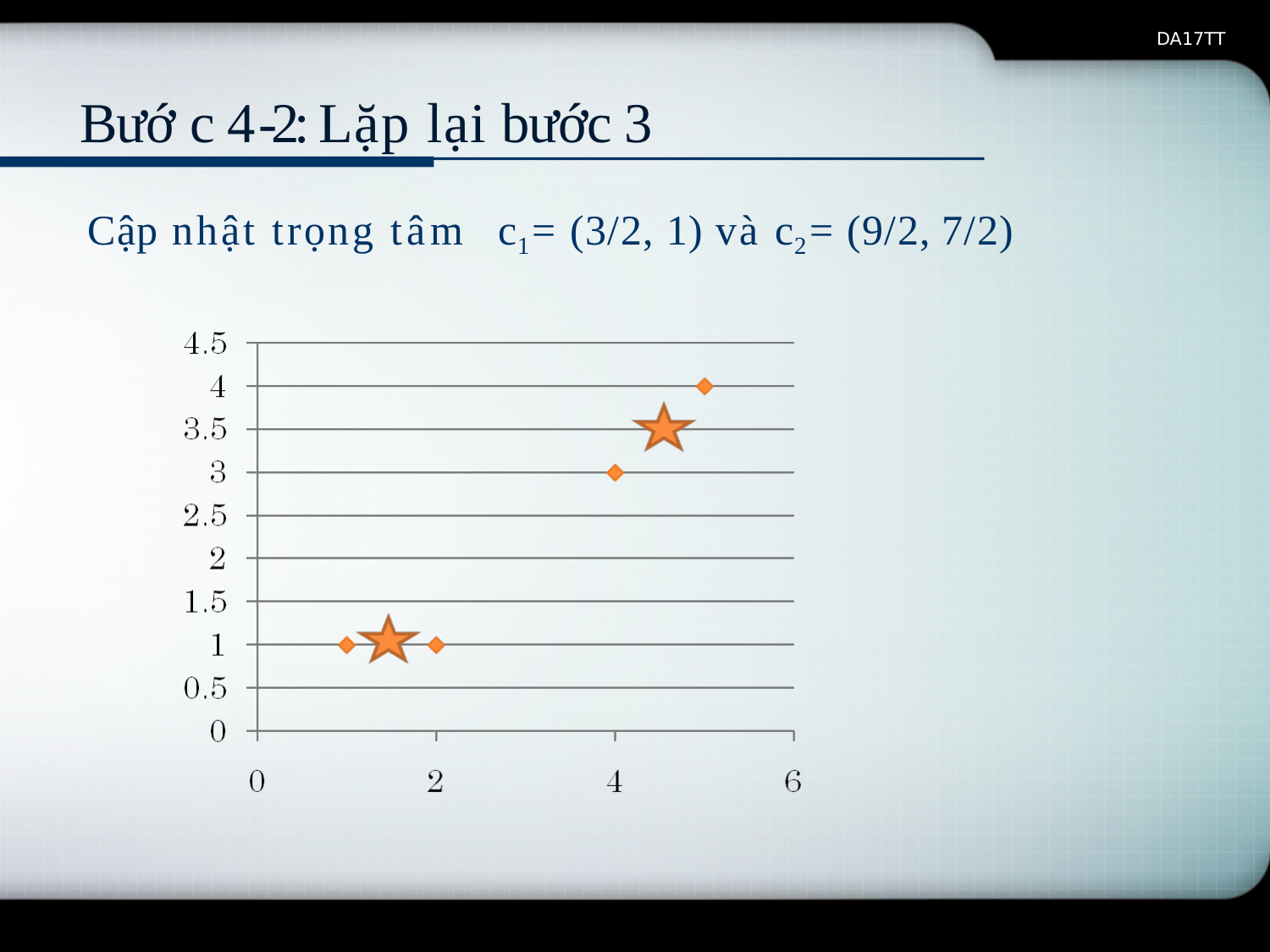

DA17TT
# Bướ c 4 -2: Lặp lại bước 3
Cập nhật trọng tâm  c1 = (3/2, 1) và c2 = (9/2, 7/2)